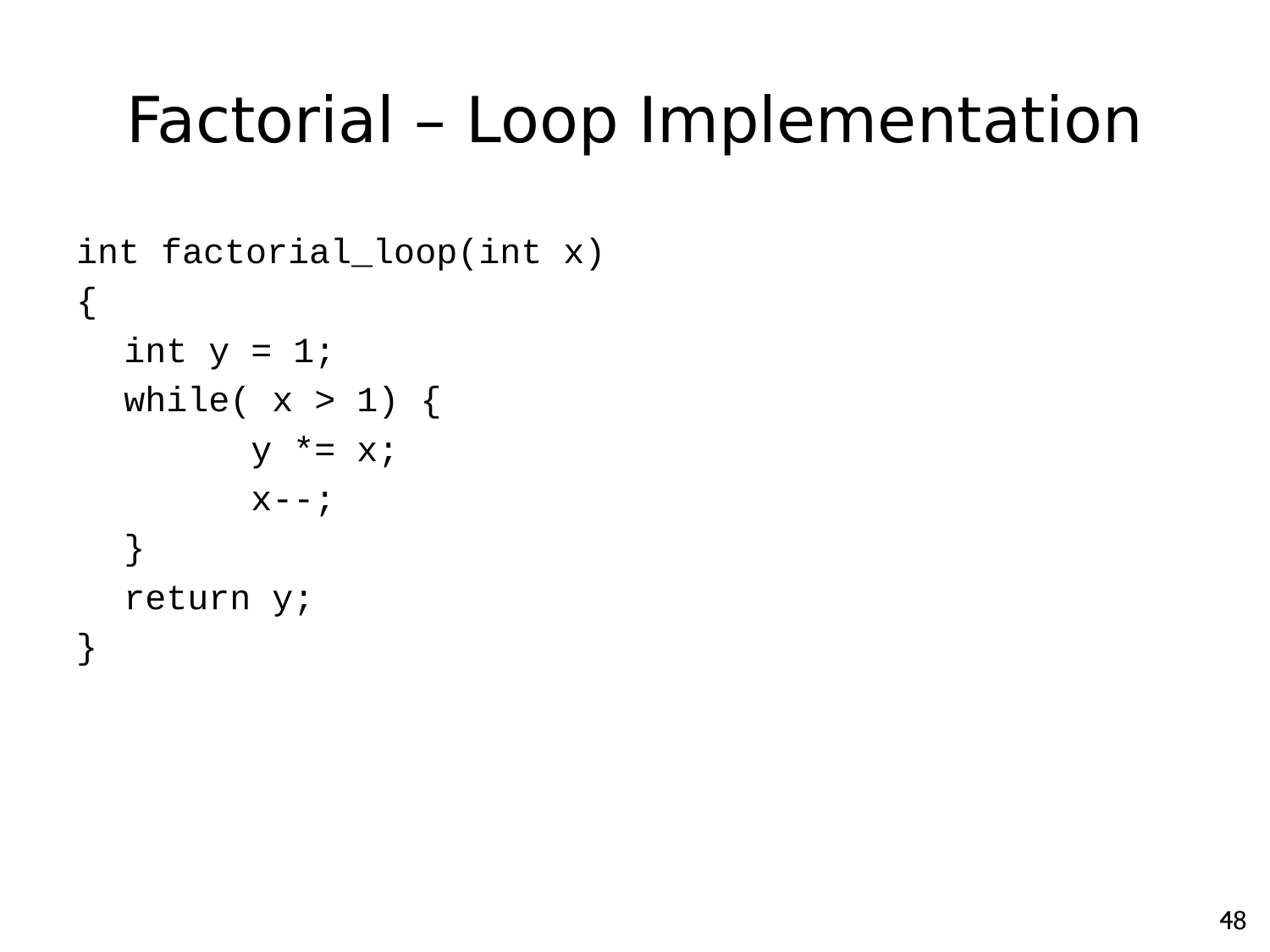

# Factorial – Loop Implementation
int factorial_loop(int x)
{
	int y = 1;
	while( x > 1) {
		y *= x;
		x--;
	}
	return y;
}